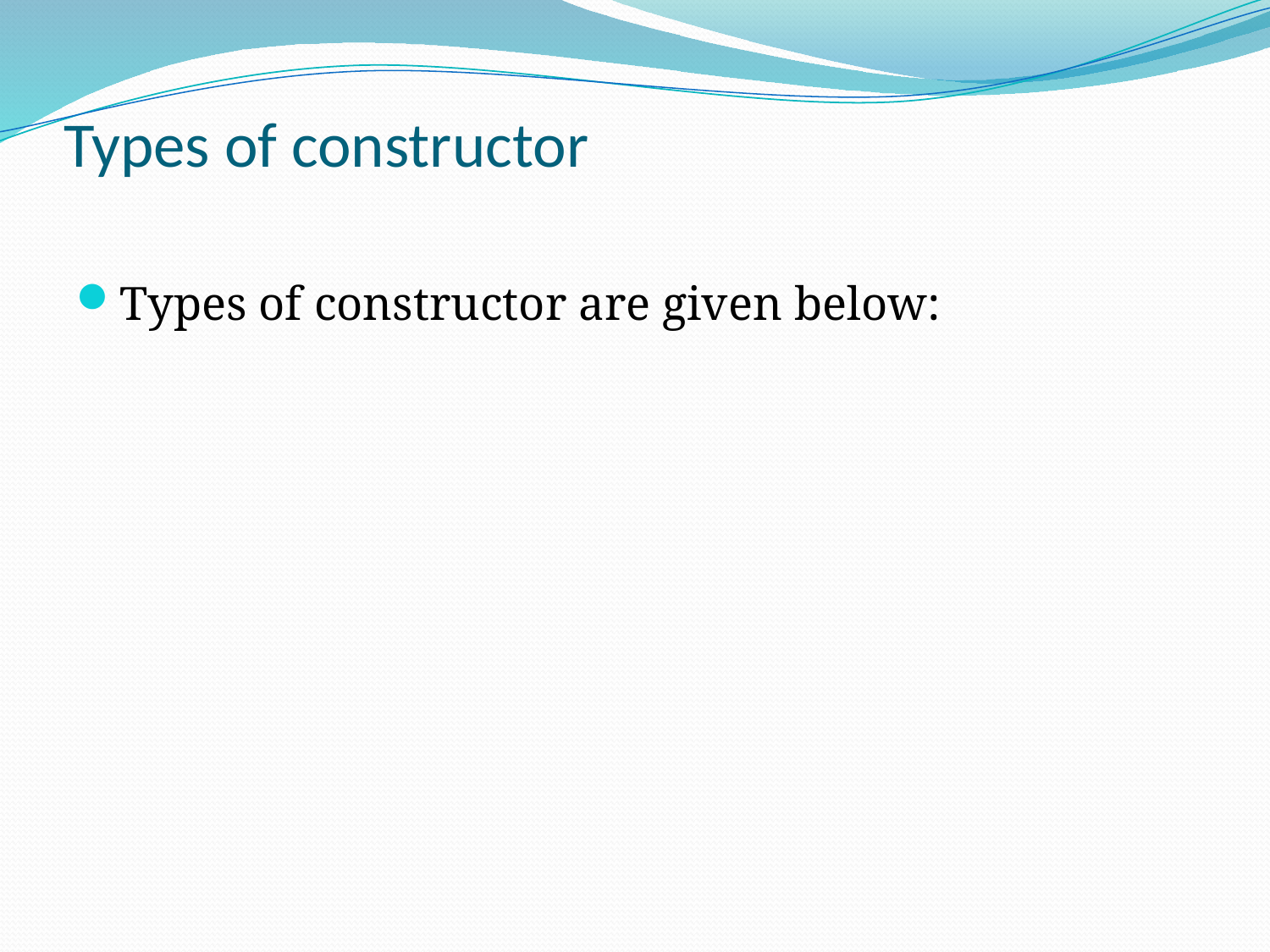

# Types of constructor
Types of constructor are given below: